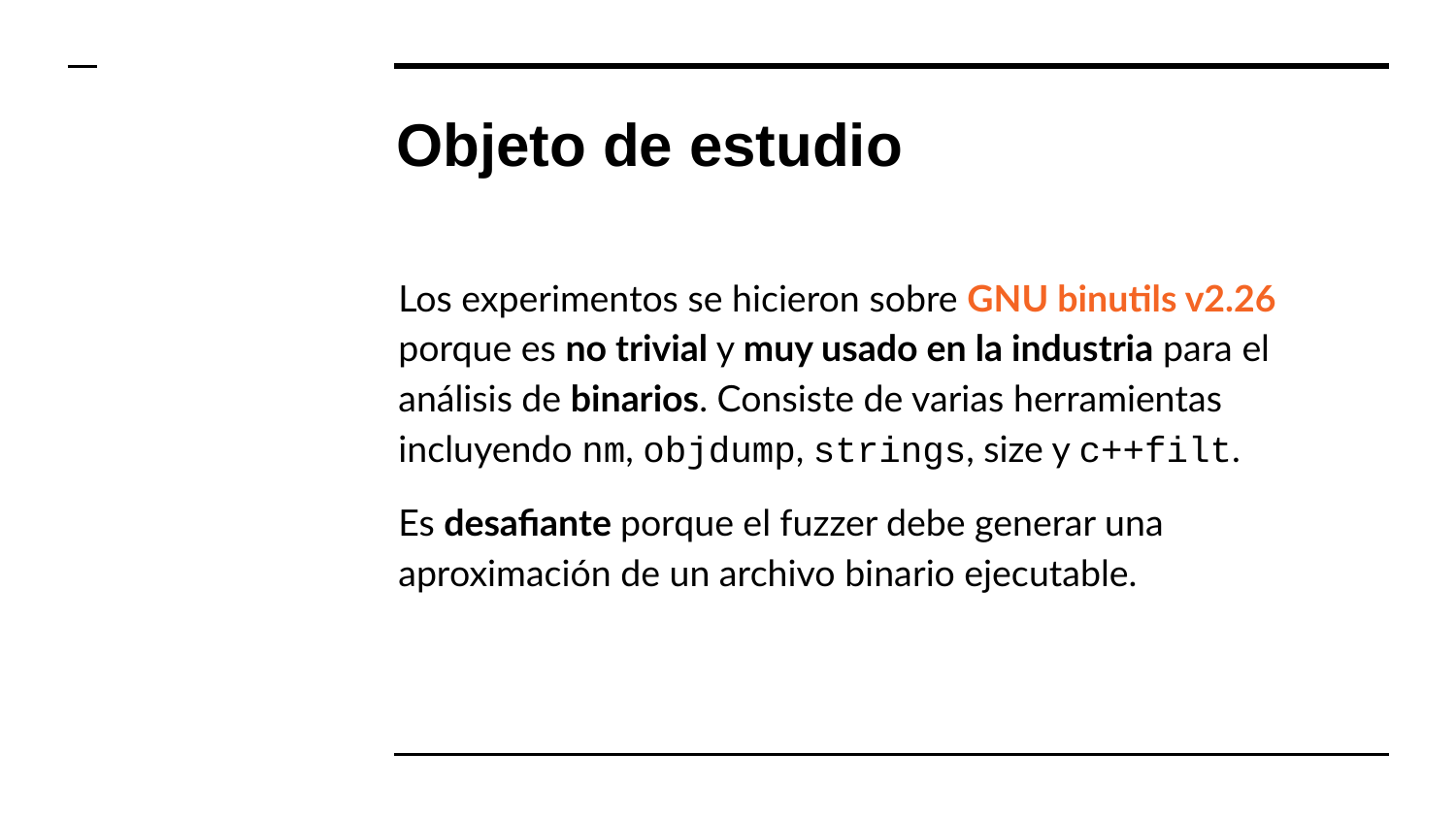

# Objeto de estudio
Los experimentos se hicieron sobre GNU binutils v2.26 porque es no trivial y muy usado en la industria para el análisis de binarios. Consiste de varias herramientas incluyendo nm, objdump, strings, size y c++filt.
Es desafiante porque el fuzzer debe generar una aproximación de un archivo binario ejecutable.